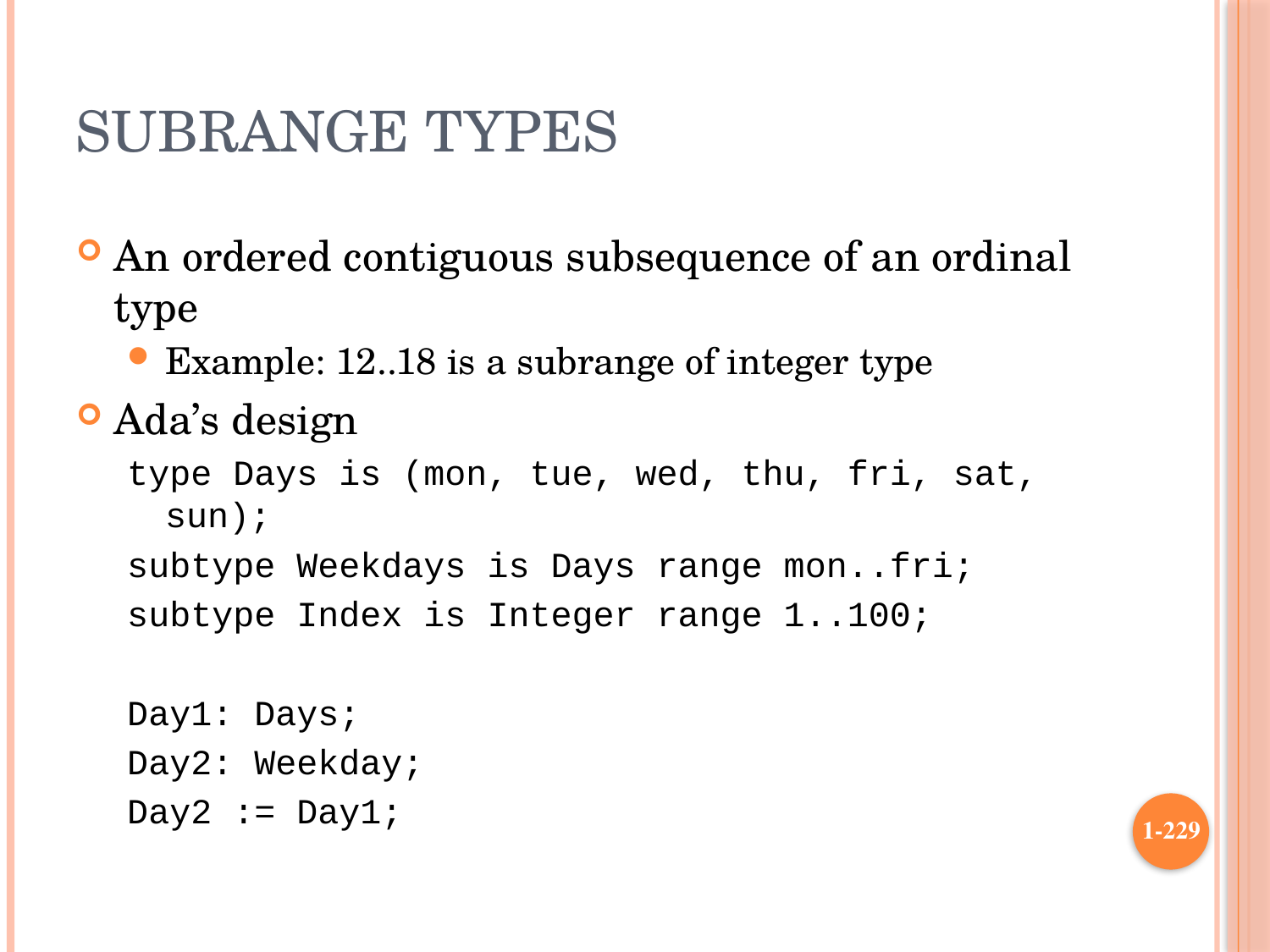

# Subrange Types
An ordered contiguous subsequence of an ordinal type
Example: 12..18 is a subrange of integer type
Ada’s design
type Days is (mon, tue, wed, thu, fri, sat, sun);
subtype Weekdays is Days range mon..fri;
subtype Index is Integer range 1..100;

Day1: Days;
Day2: Weekday;
Day2 := Day1;

1-229